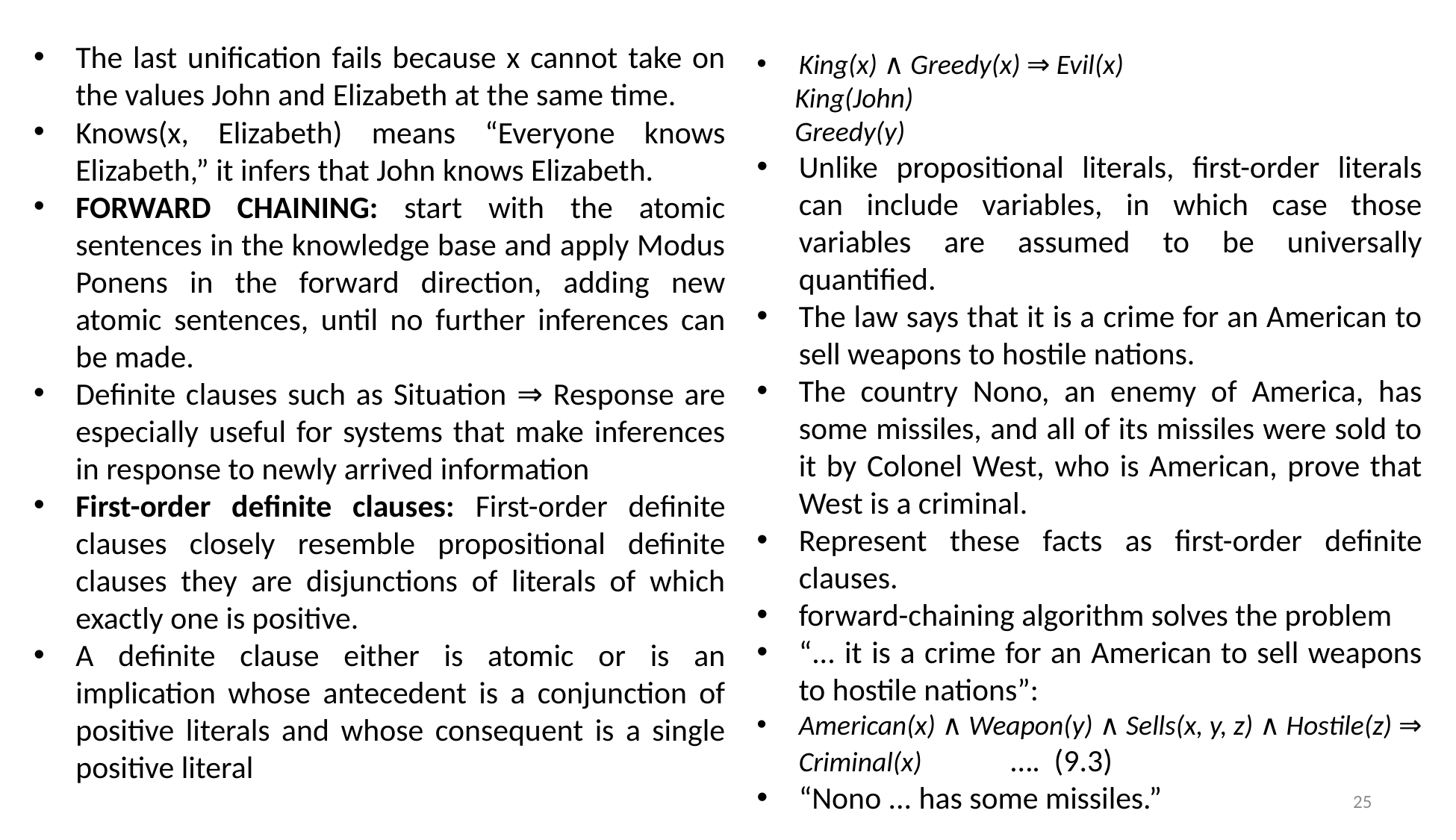

The last unification fails because x cannot take on the values John and Elizabeth at the same time.
Knows(x, Elizabeth) means “Everyone knows Elizabeth,” it infers that John knows Elizabeth.
FORWARD CHAINING: start with the atomic sentences in the knowledge base and apply Modus Ponens in the forward direction, adding new atomic sentences, until no further inferences can be made.
Definite clauses such as Situation ⇒ Response are especially useful for systems that make inferences in response to newly arrived information
First-order definite clauses: First-order definite clauses closely resemble propositional definite clauses they are disjunctions of literals of which exactly one is positive.
A definite clause either is atomic or is an implication whose antecedent is a conjunction of positive literals and whose consequent is a single positive literal
King(x) ∧ Greedy(x) ⇒ Evil(x)
      King(John)
      Greedy(y)
Unlike propositional literals, first-order literals can include variables, in which case those variables are assumed to be universally quantified.
The law says that it is a crime for an American to sell weapons to hostile nations.
The country Nono, an enemy of America, has some missiles, and all of its missiles were sold to it by Colonel West, who is American, prove that West is a criminal.
Represent these facts as first-order definite clauses.
forward-chaining algorithm solves the problem
“... it is a crime for an American to sell weapons to hostile nations”:
American(x) ∧ Weapon(y) ∧ Sells(x, y, z) ∧ Hostile(z) ⇒ Criminal(x)              ….  (9.3)
“Nono ... has some missiles.”
25